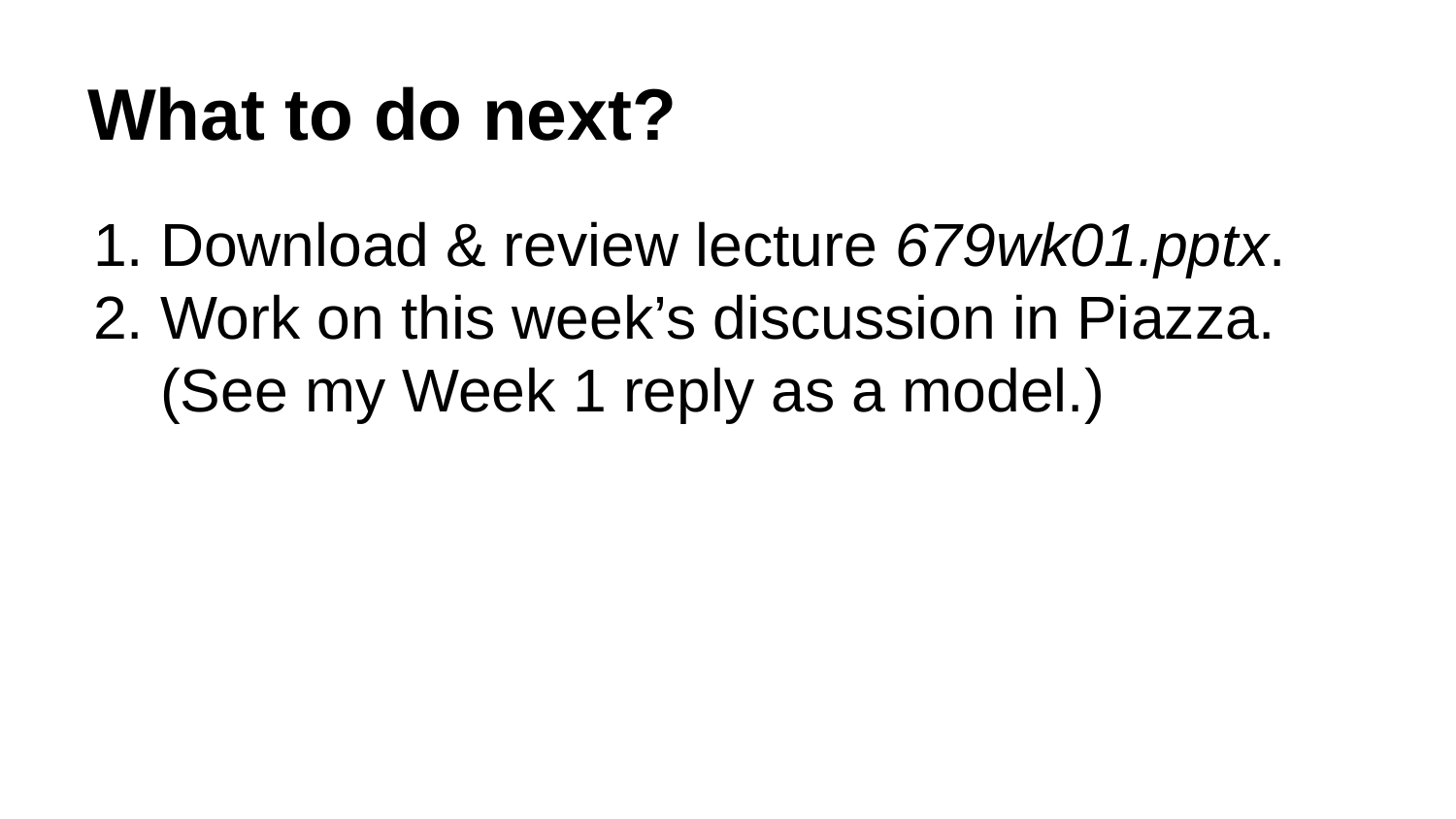

# What to do next?
Download & review lecture 679wk01.pptx.
Work on this week’s discussion in Piazza.
(See my Week 1 reply as a model.)